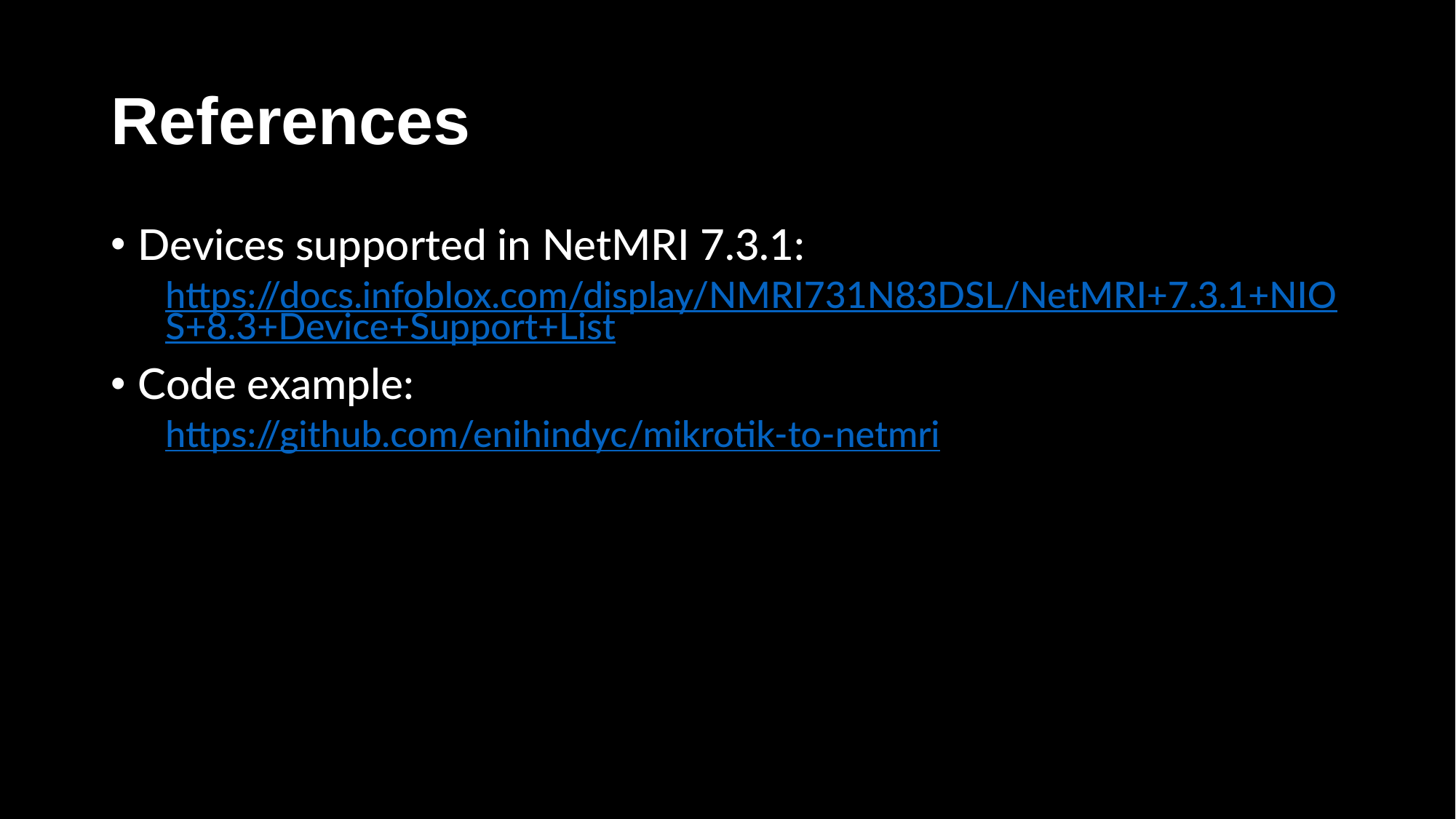

# References
Devices supported in NetMRI 7.3.1:
https://docs.infoblox.com/display/NMRI731N83DSL/NetMRI+7.3.1+NIOS+8.3+Device+Support+List
Code example:
https://github.com/enihindyc/mikrotik-to-netmri